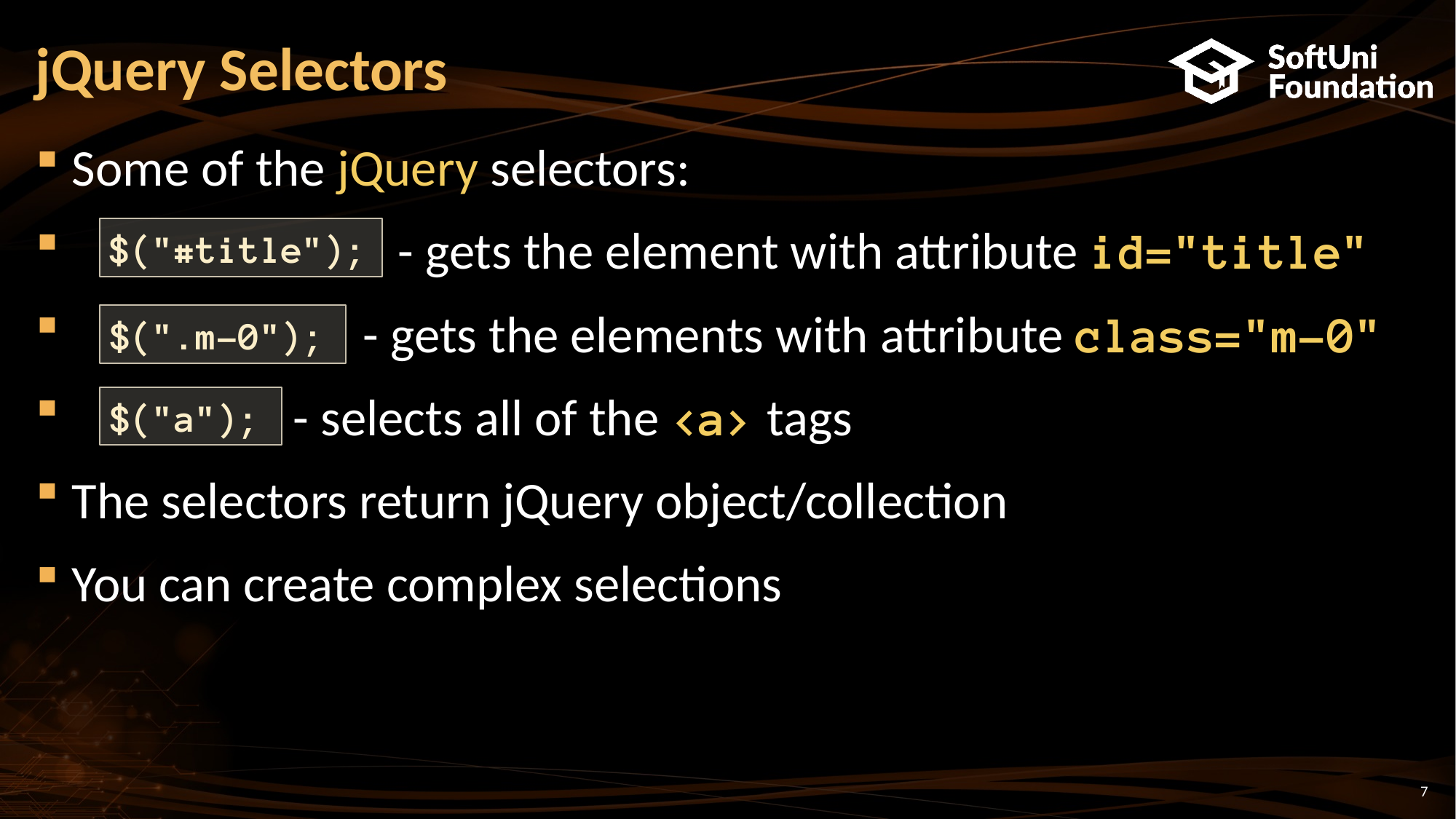

# jQuery Selectors
Some of the jQuery selectors:
                            - gets the element with attribute id="title"
                         - gets the elements with attribute class="m-0"
                   - selects all of the <a> tags
The selectors return jQuery object/collection
You can create complex selections
$("#title");
$(".m-0");
$("a");
7